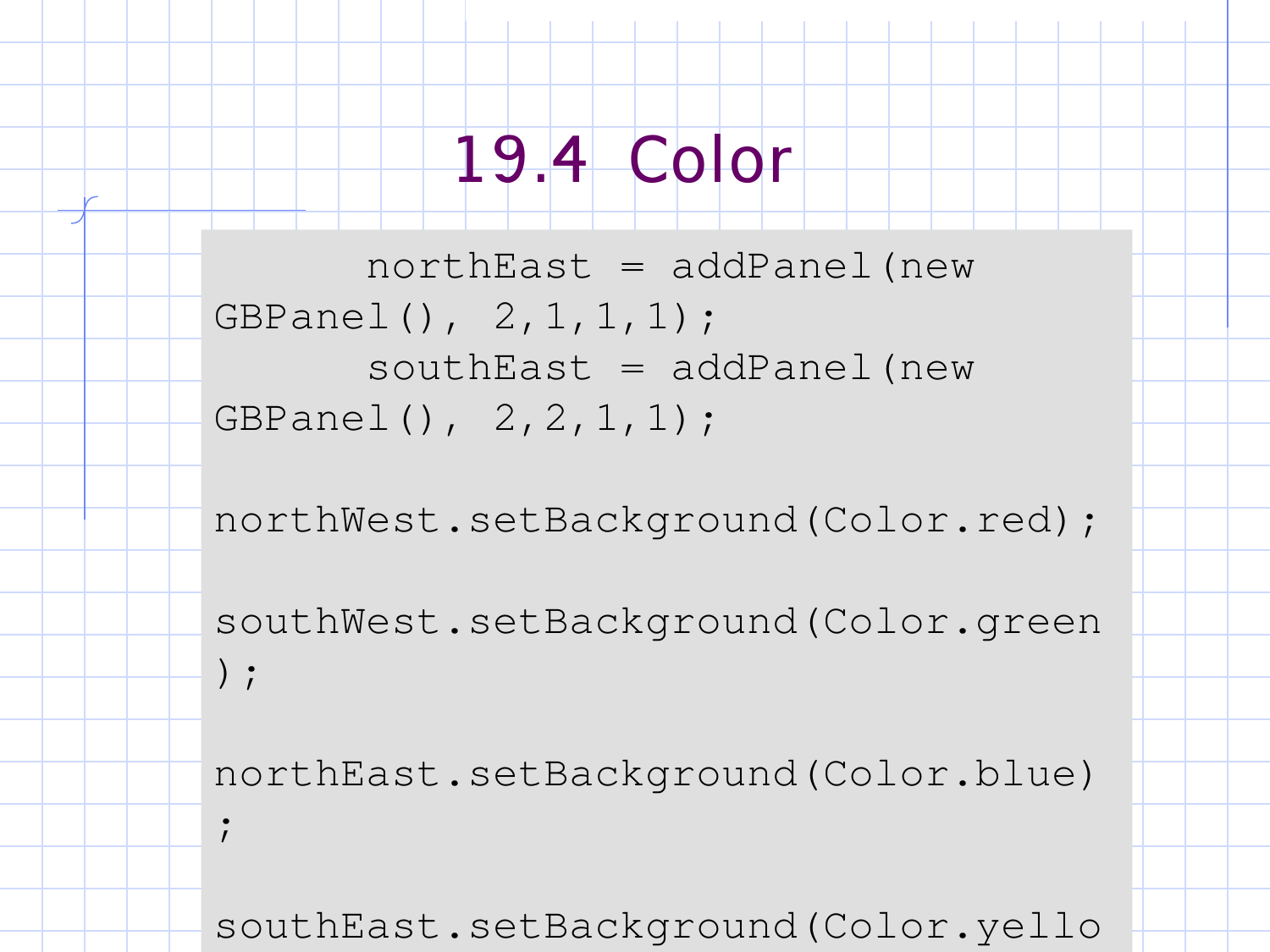

# 19.4  Color
      northEast = addPanel(new GBPanel(), 2,1,1,1);
      southEast = addPanel(new GBPanel(), 2,2,1,1);
      northWest.setBackground(Color.red);
      southWest.setBackground(Color.green);
      northEast.setBackground(Color.blue);
      southEast.setBackground(Color.yellow);
   }

   public static void main (String[] args){
      TestPanel theGUI = new TestPanel();
      theGUI.setSize (200, 200);
      theGUI.setVisible (true);
   }
}